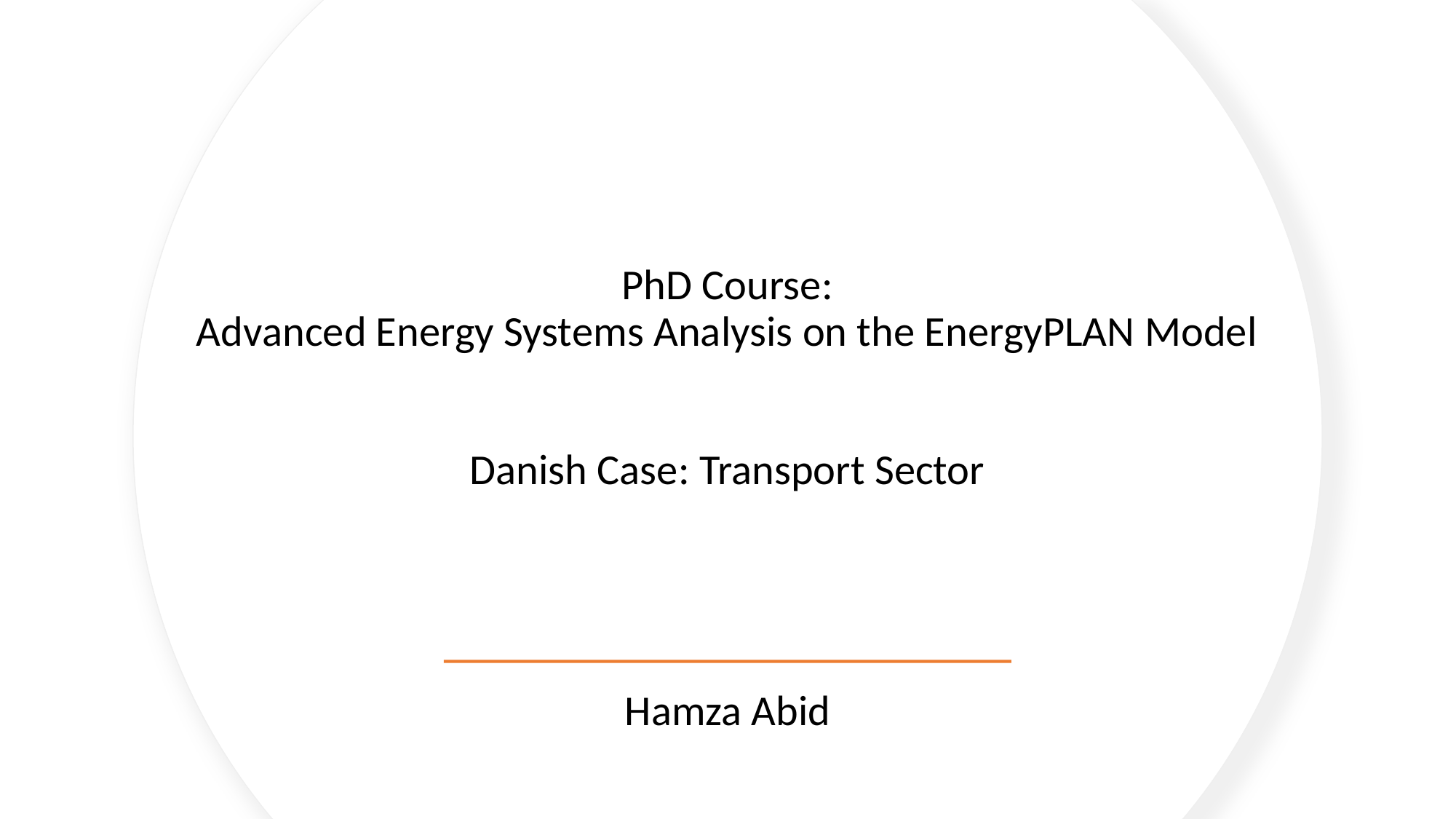

# PhD Course: Advanced Energy Systems Analysis on the EnergyPLAN Model Danish Case: Transport Sector

Hamza Abid